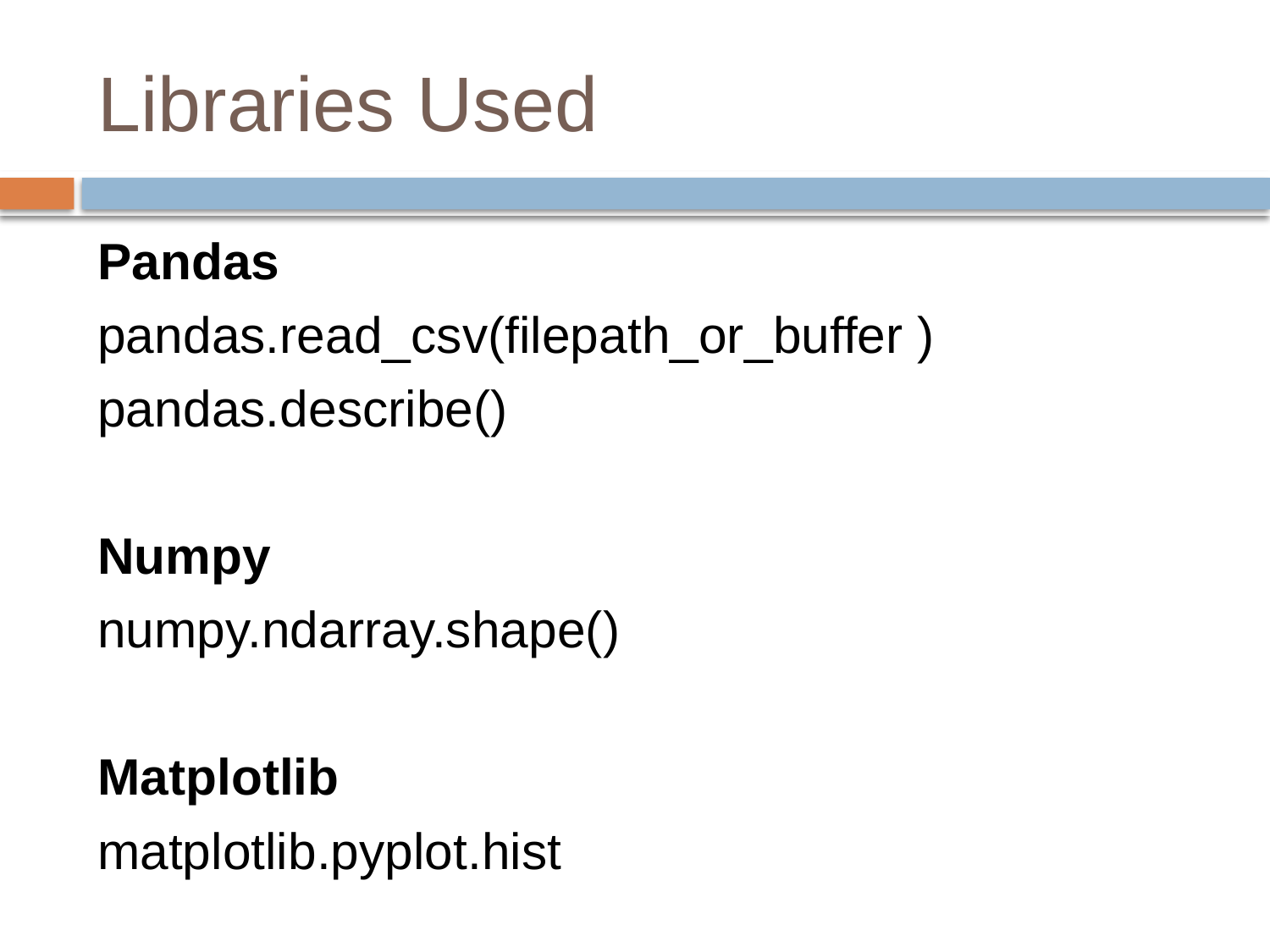

# Libraries Used
Pandas
pandas.read_csv(filepath_or_buffer )
pandas.describe()

Numpy
numpy.ndarray.shape()

Matplotlib
matplotlib.pyplot.hist